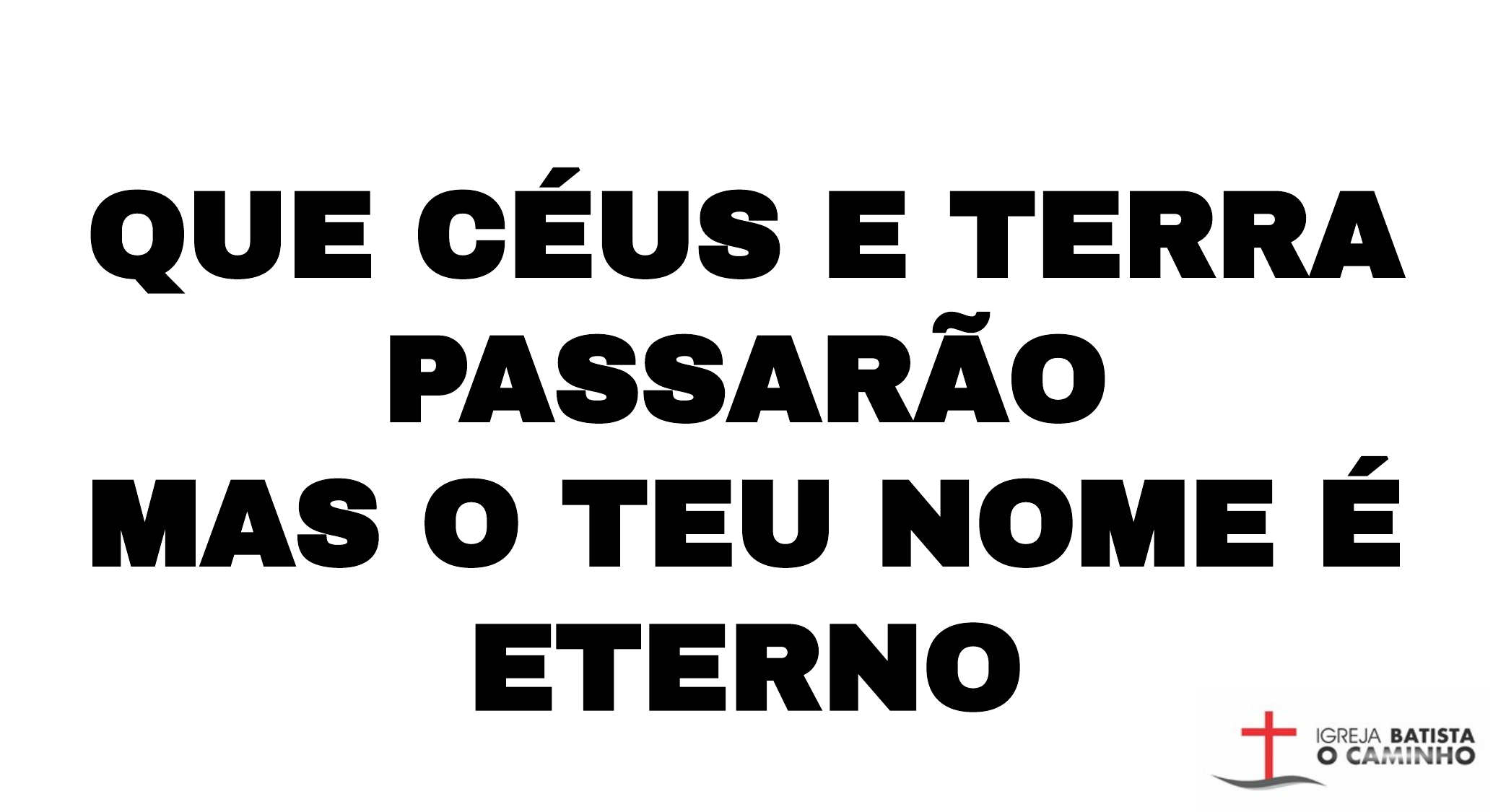

QUE CÉUS E TERRA PASSARÃO
MAS O TEU NOME É ETERNO